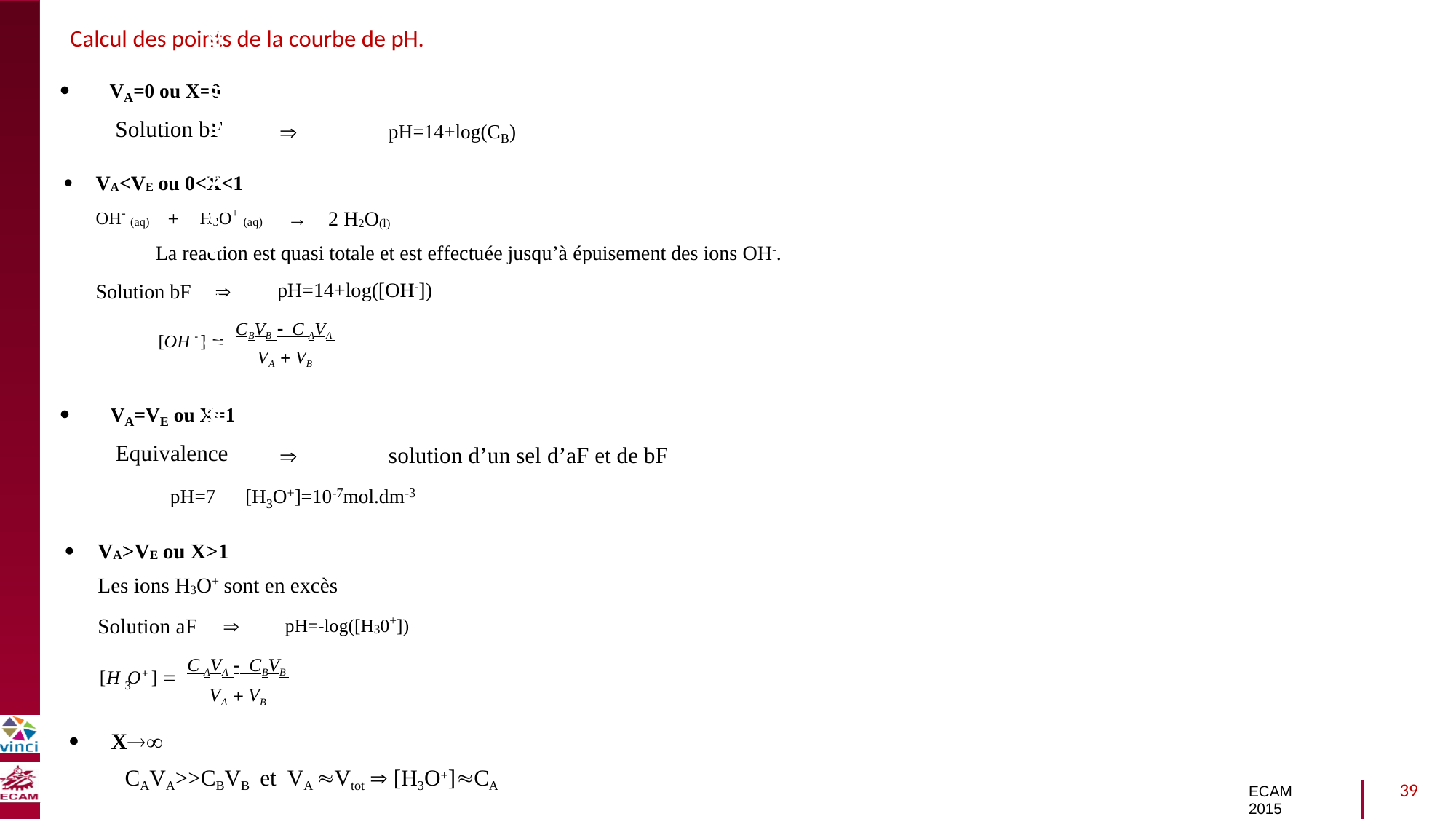

Calcul des points de la courbe de pH.
•
VA=0 ou X=0
Solution bF
⇒
pH=14+log(CB)
•
VA<VE ou 0<X<1
OH- (aq)
H3O+ (aq)
+
→
2 H2O(l)
B2040-Chimie du vivant et environnement
La reaction est quasi totale et est effectuée jusqu’à épuisement des ions OH-.
pH=14+log([OH-])
Solution bF    ⇒
CBVB  − C AVA

[OH − ] =
VA  + VB
•
VA=VE ou X=1
Equivalence
⇒
solution d’un sel d’aF et de bF
pH=7      [H3O+]=10-7mol.dm-3
•
VA>VE ou X>1
Les ions H3O+ sont en excès
pH=-log([H30+])
Solution aF    ⇒
C AVA  − CBVB

[H O+ ] =
3
VA  + VB

•
X→∞
CAVA>>CBVB   et VA ≈Vtot ⇒ [H3O+]≈CA

39
ECAM 2015